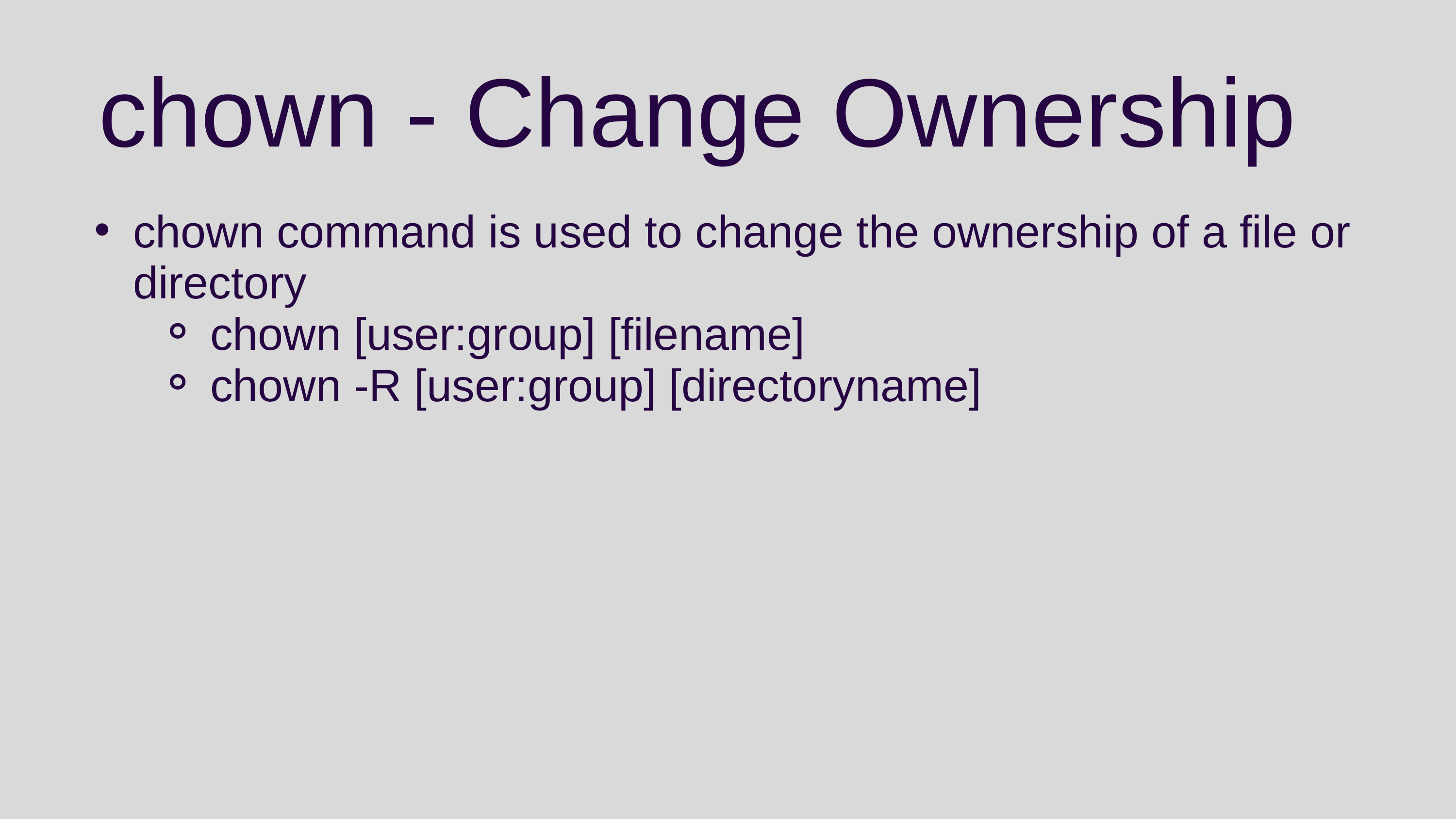

chown - Change Ownership
chown command is used to change the ownership of a file or directory
chown [user:group] [filename]
chown -R [user:group] [directoryname]